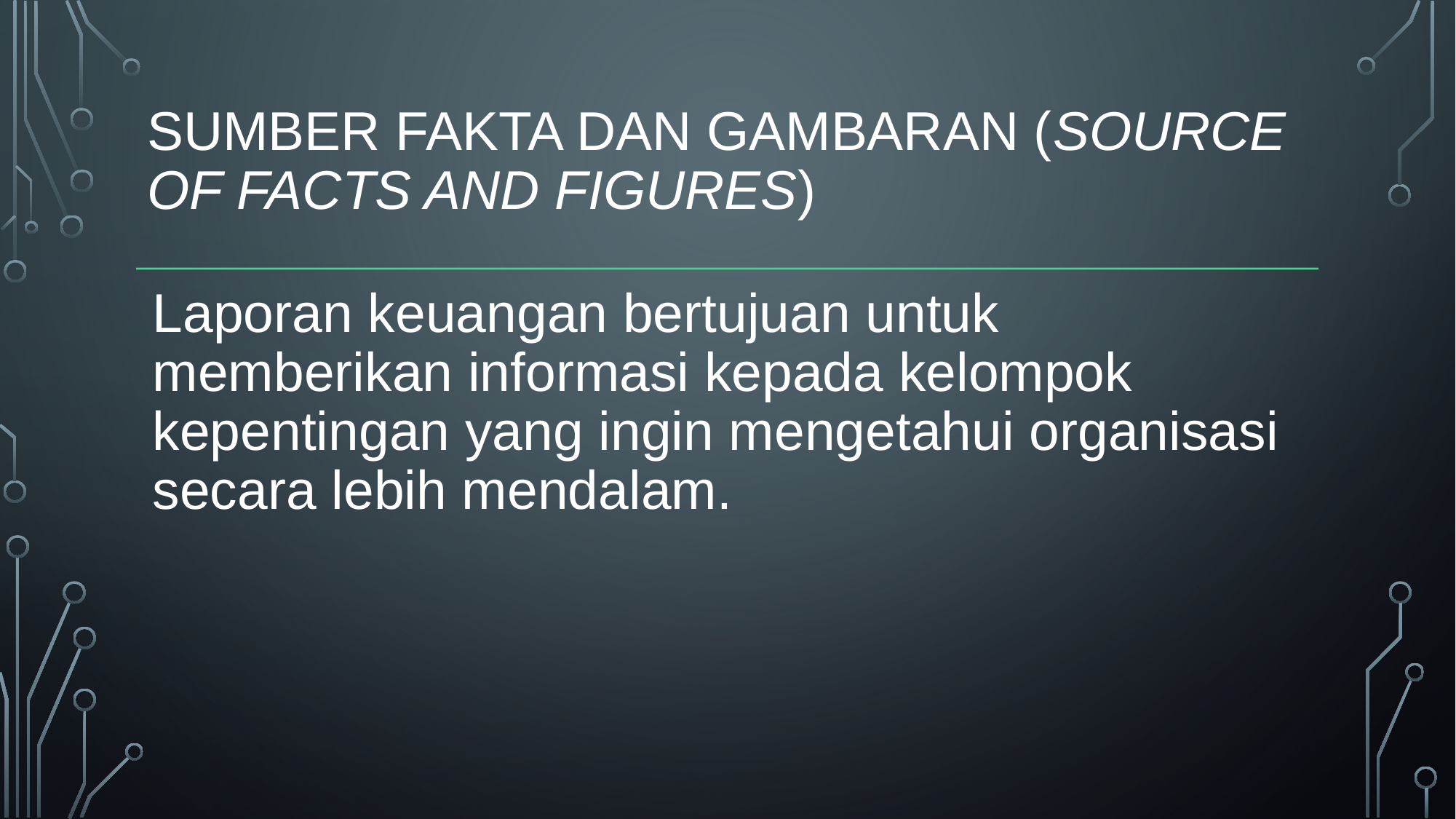

# Sumber Fakta dan Gambaran (source of facts and figures)
Laporan keuangan bertujuan untuk memberikan informasi kepada kelompok kepentingan yang ingin mengetahui organisasi secara lebih mendalam.